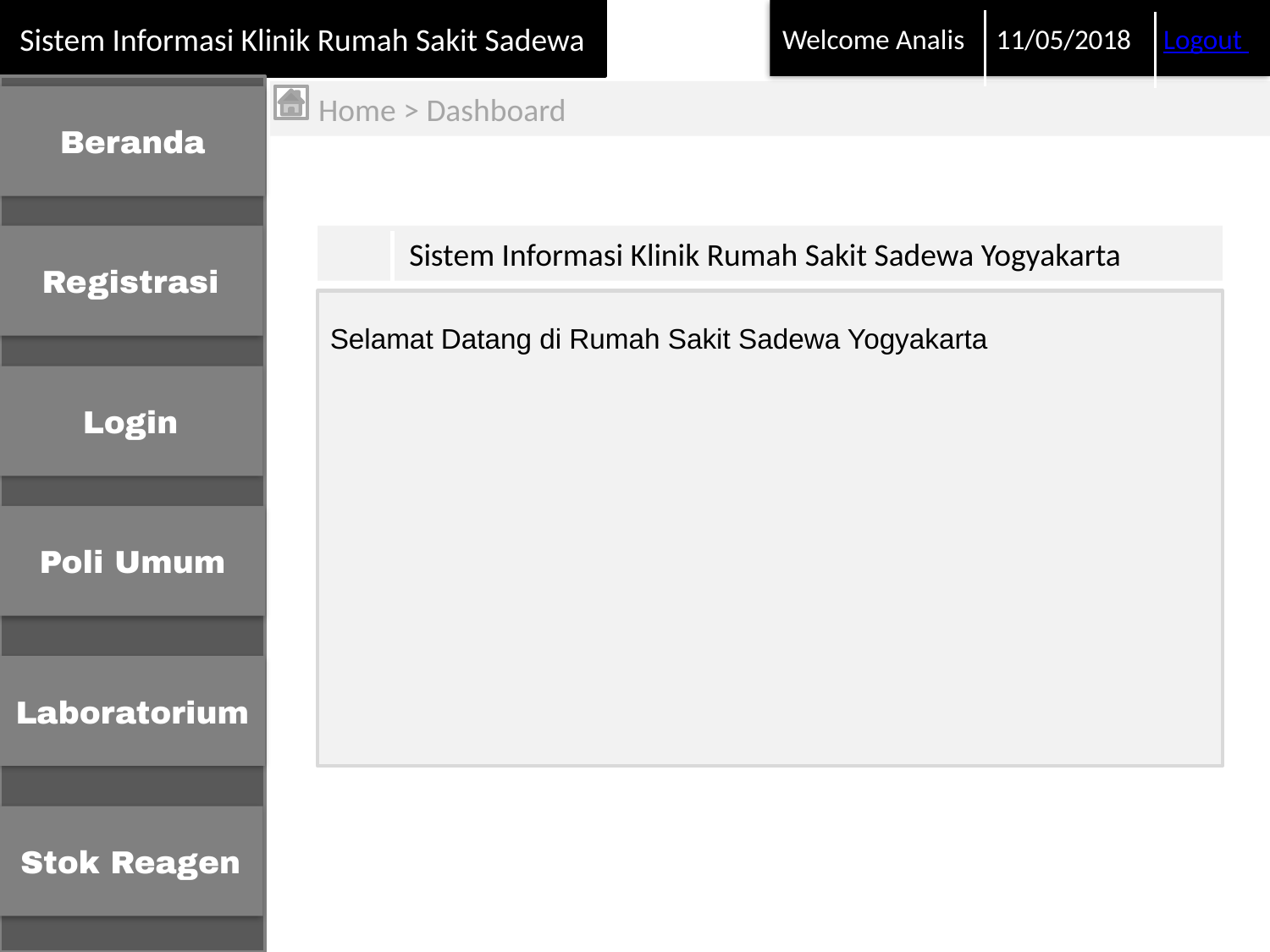

Sistem Informasi Klinik Rumah Sakit Sadewa
Welcome Analis     11/05/2018     Logout

     Home > Dashboard
Beranda

Registrasi
           Sistem Informasi Klinik Rumah Sakit Sadewa Yogyakarta
Selamat Datang di Rumah Sakit Sadewa Yogyakarta

Login
Poli Umum
Laboratorium
Stok Reagen